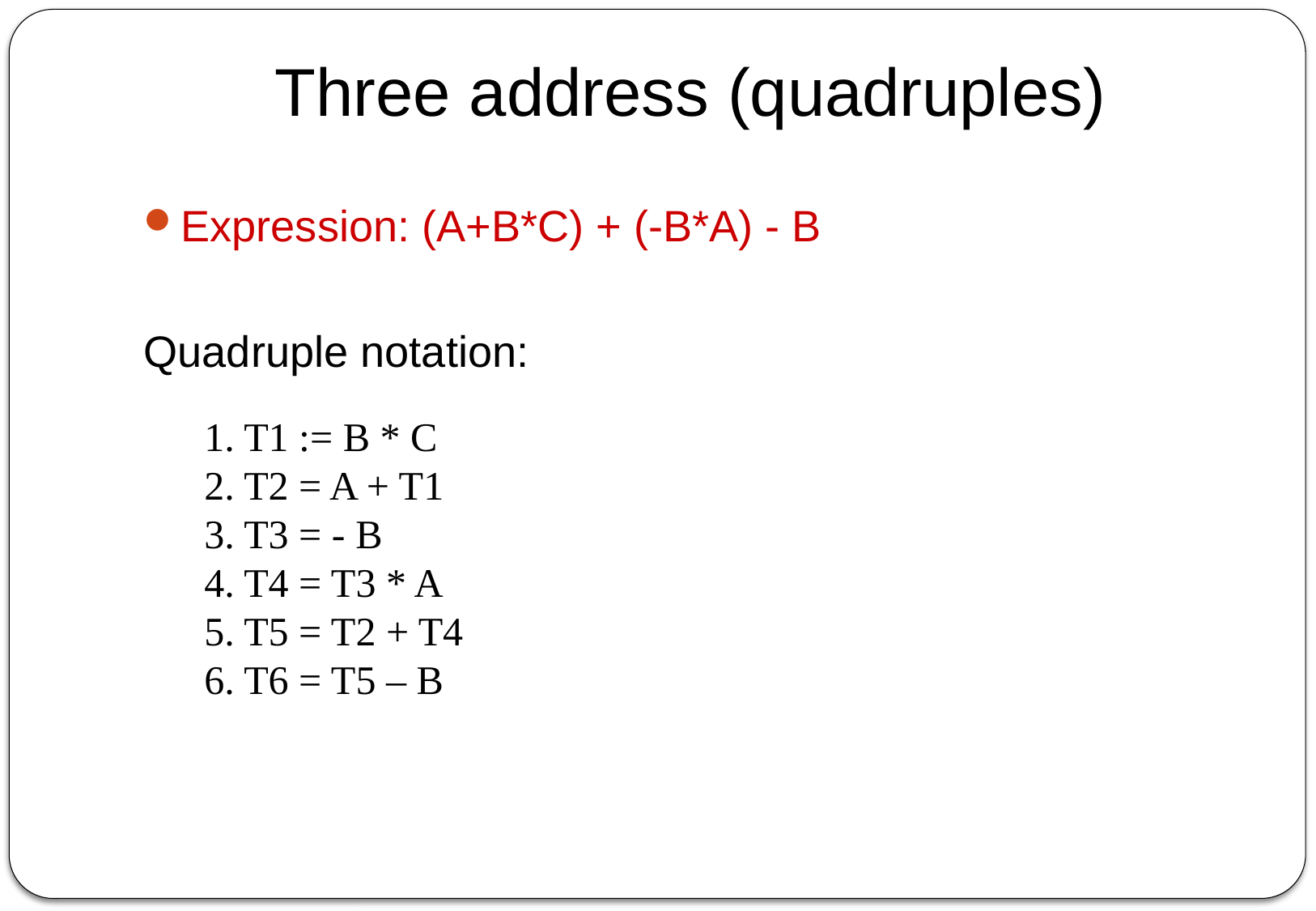

# Three address (quadruples)
Expression: (A+B*C) + (-B*A) - B

Quadruple notation:

1. T1 := B * C
2. T2 = A + T1
3. T3 = - B
4. T4 = T3 * A
5. T5 = T2 + T4
6. T6 = T5 – B